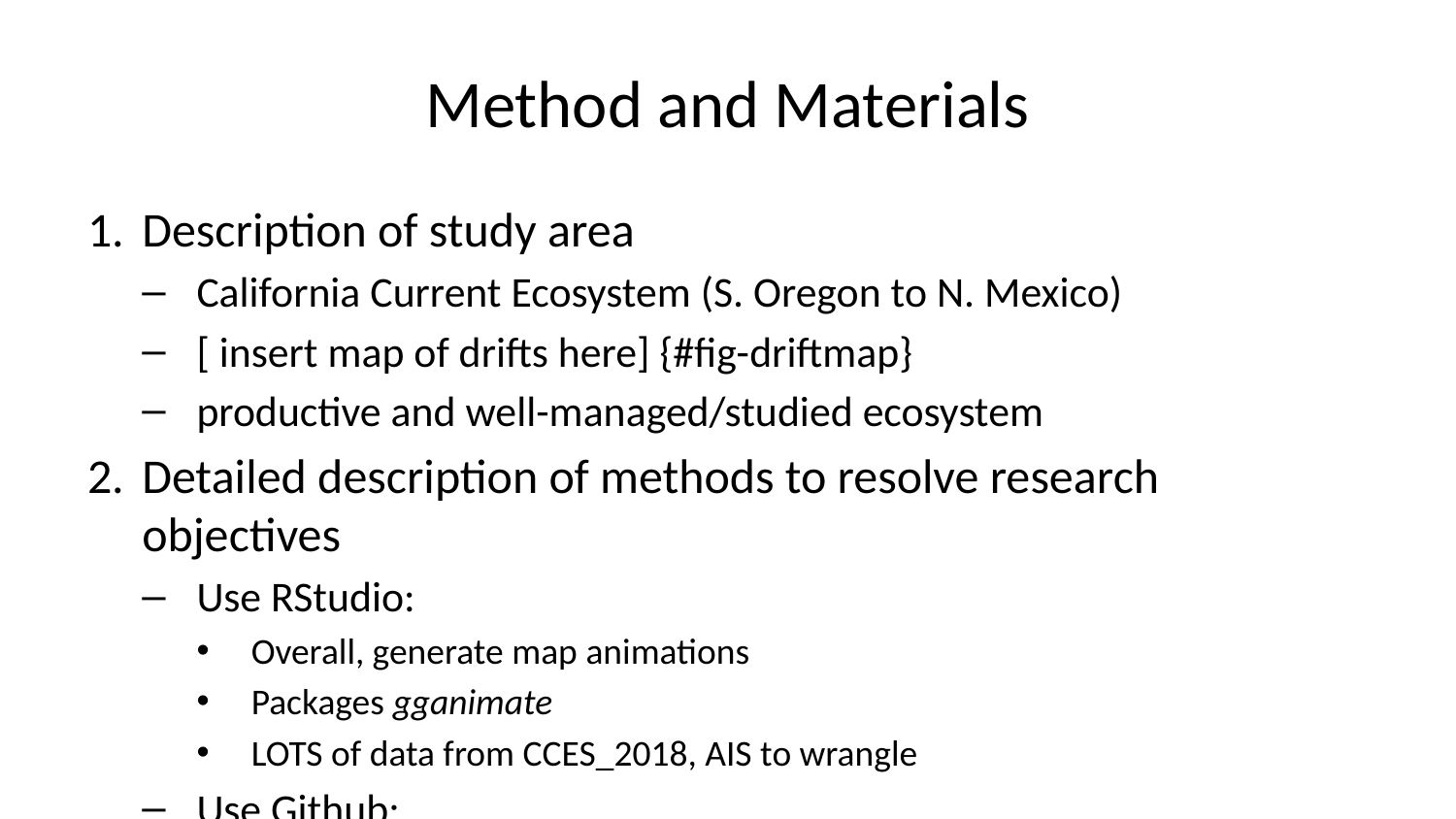

# Method and Materials
Description of study area
California Current Ecosystem (S. Oregon to N. Mexico)
[ insert map of drifts here] {#fig-driftmap}
productive and well-managed/studied ecosystem
Detailed description of methods to resolve research objectives
Use RStudio:
Overall, generate map animations
Packages gganimate
LOTS of data from CCES_2018, AIS to wrangle
Use Github:
reproducible code